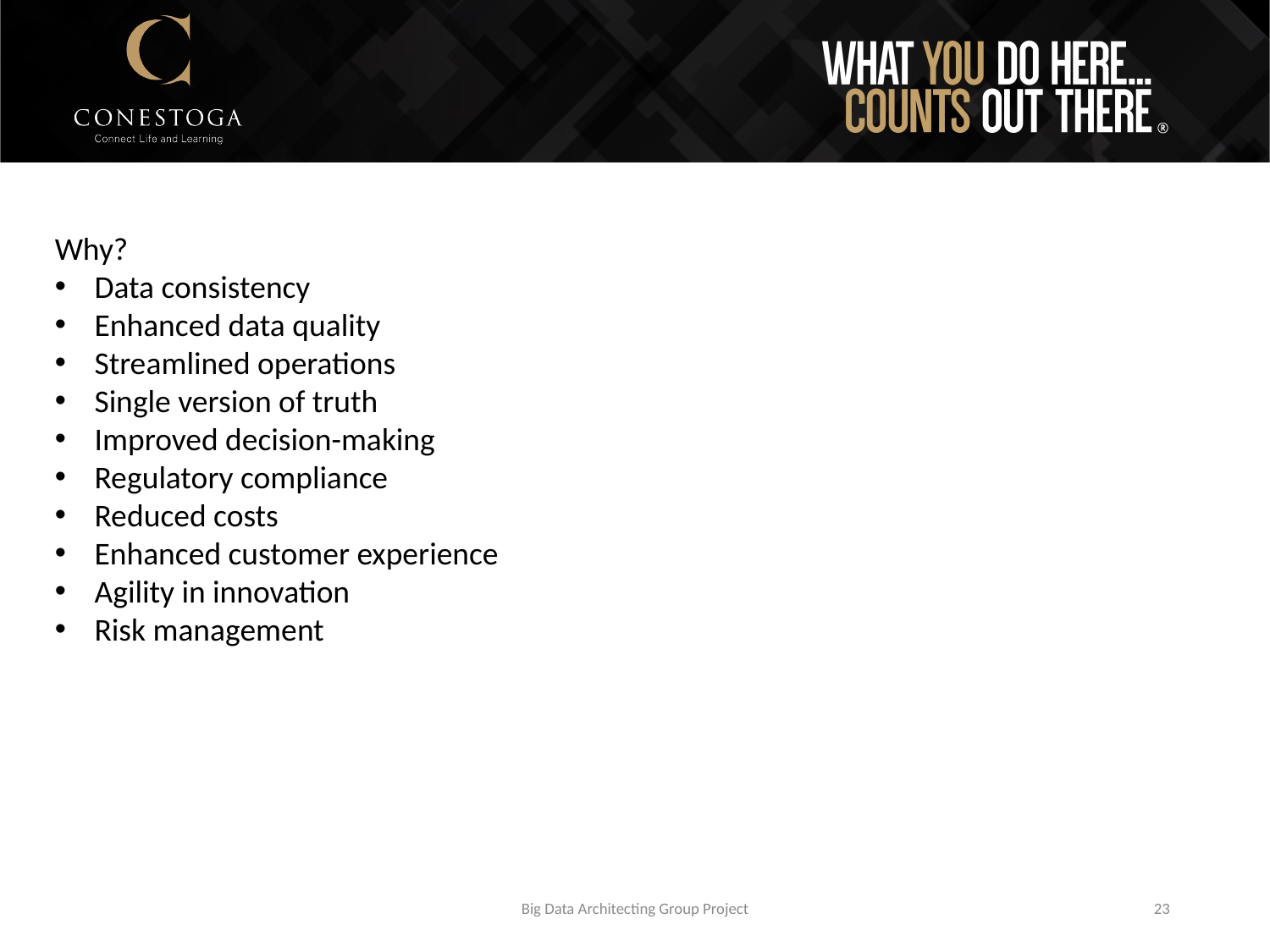

Why?
Data consistency
Enhanced data quality
Streamlined operations
Single version of truth
Improved decision-making
Regulatory compliance
Reduced costs
Enhanced customer experience
Agility in innovation
Risk management
Big Data Architecting Group Project
23